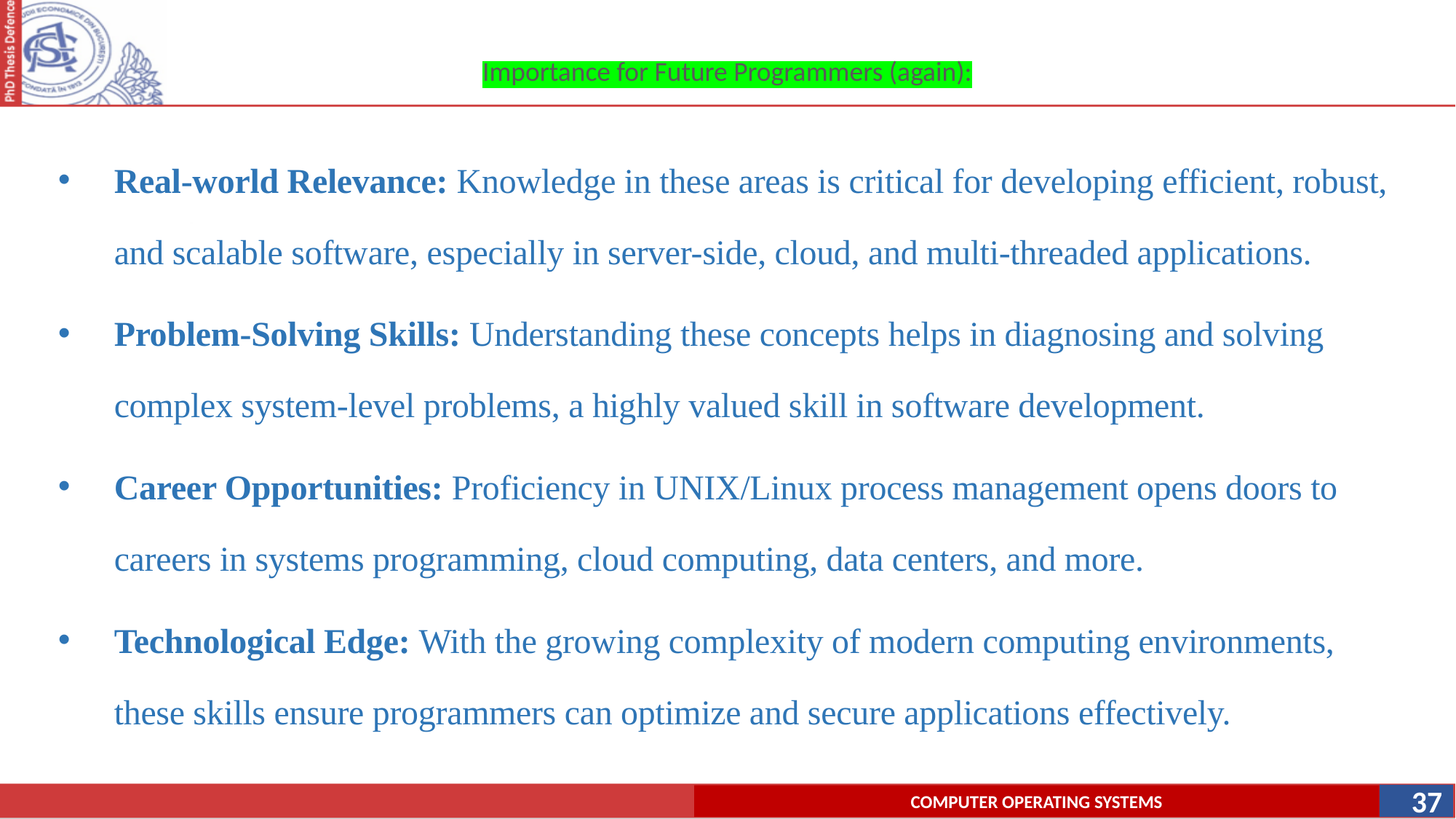

# Importance for Future Programmers (again):
Real-world Relevance: Knowledge in these areas is critical for developing efficient, robust, and scalable software, especially in server-side, cloud, and multi-threaded applications.
Problem-Solving Skills: Understanding these concepts helps in diagnosing and solving complex system-level problems, a highly valued skill in software development.
Career Opportunities: Proficiency in UNIX/Linux process management opens doors to careers in systems programming, cloud computing, data centers, and more.
Technological Edge: With the growing complexity of modern computing environments, these skills ensure programmers can optimize and secure applications effectively.

37
COMPUTER OPERATING SYSTEMS